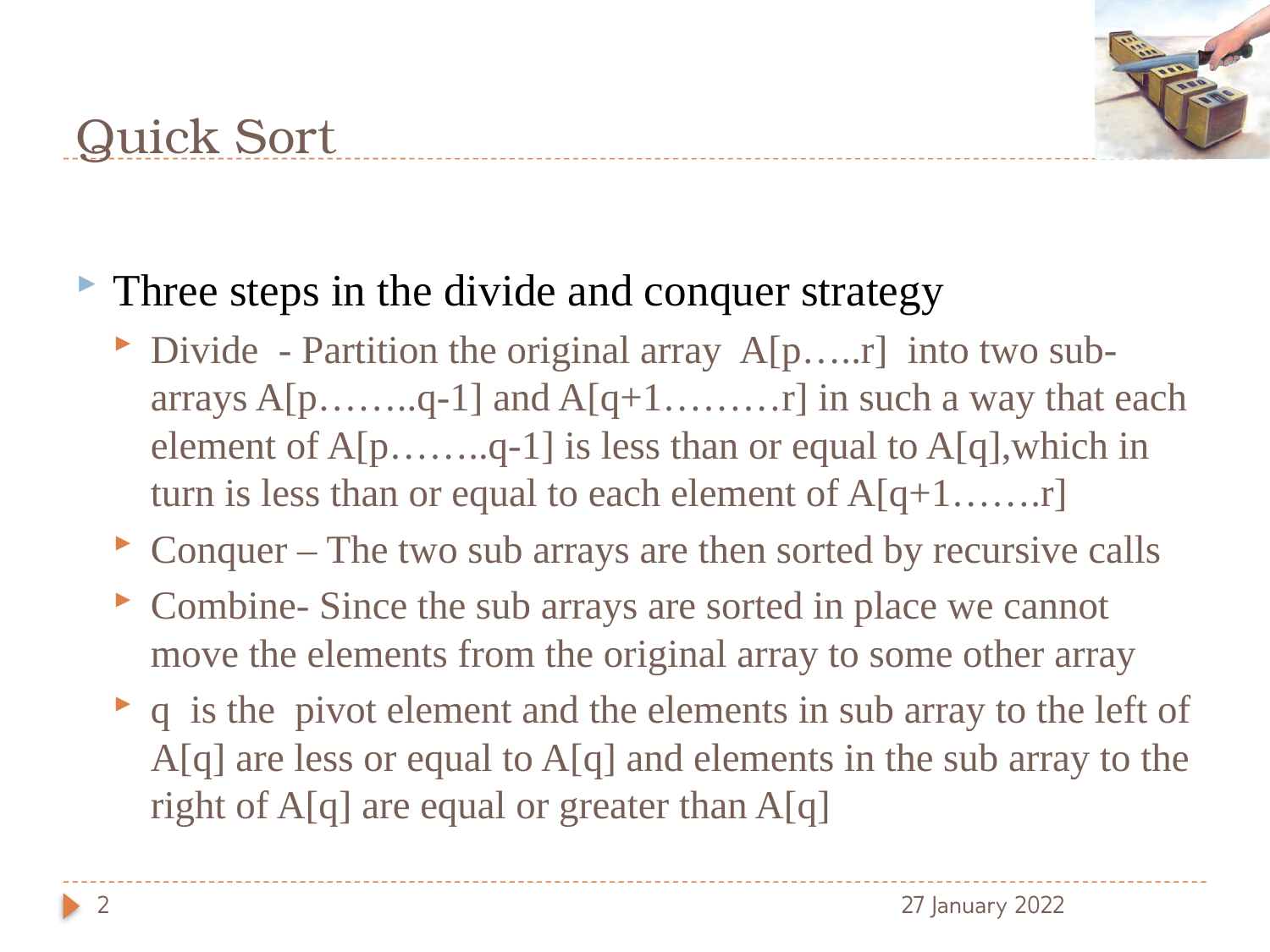

# Quick Sort

Three steps in the divide and conquer strategy
Divide  - Partition the original array  A[p…..r]  into two sub-arrays A[p……..q-1] and A[q+1………r] in such a way that each element of A[p……..q-1] is less than or equal to A[q],which in turn is less than or equal to each element of A[q+1…….r]
Conquer – The two sub arrays are then sorted by recursive calls
Combine- Since the sub arrays are sorted in place we cannot move the elements from the original array to some other array
q  is the  pivot element and the elements in sub array to the left of A[q] are less or equal to A[q] and elements in the sub array to the right of A[q] are equal or greater than A[q]
2
27 January 2022